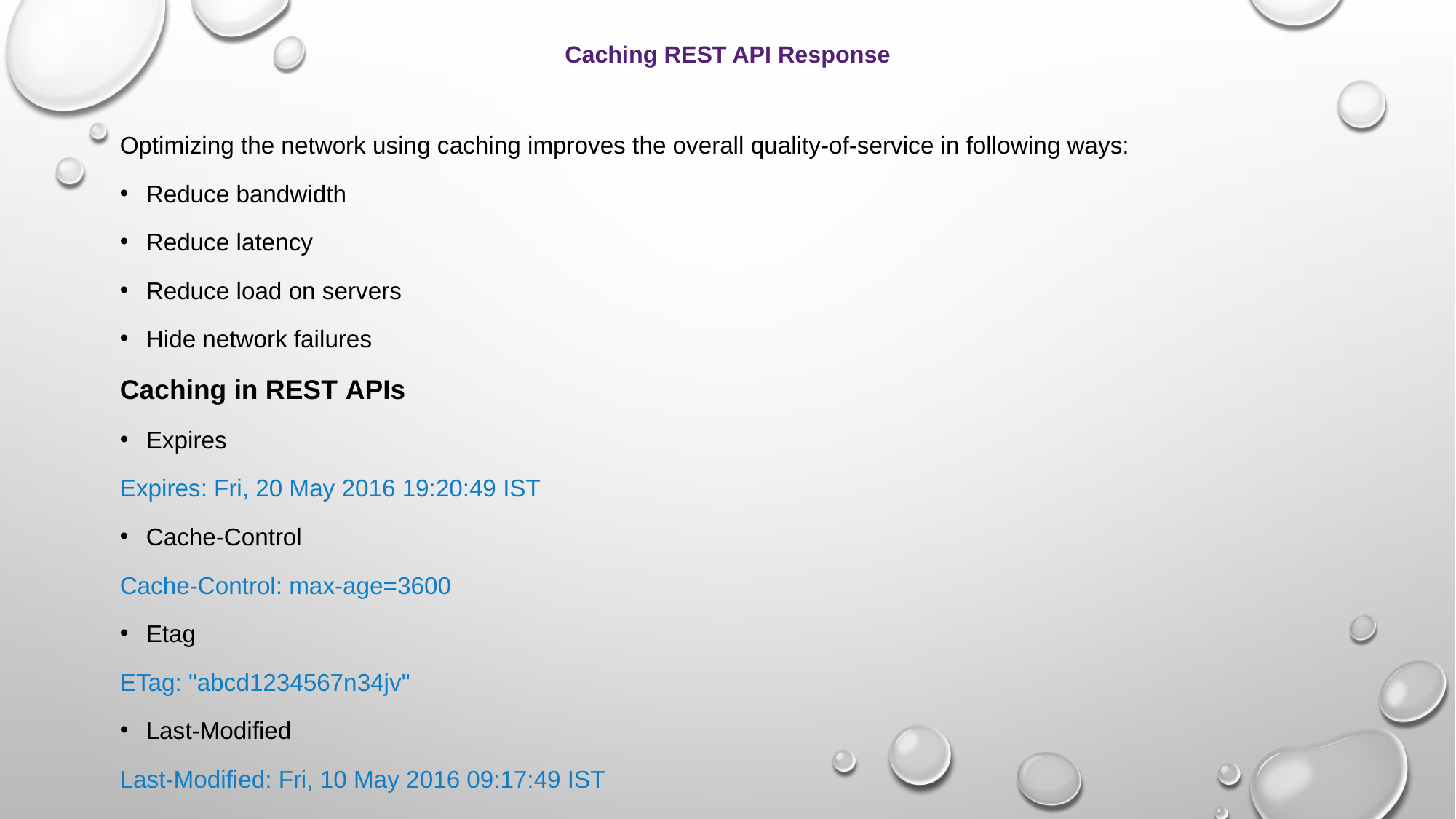

# Caching REST API Response
Optimizing the network using caching improves the overall quality-of-service in following ways:
Reduce bandwidth
Reduce latency
Reduce load on servers
Hide network failures
Caching in REST APIs
Expires
Expires: Fri, 20 May 2016 19:20:49 IST
Cache-Control
Cache-Control: max-age=3600
Etag
ETag: "abcd1234567n34jv"
Last-Modified
Last-Modified: Fri, 10 May 2016 09:17:49 IST